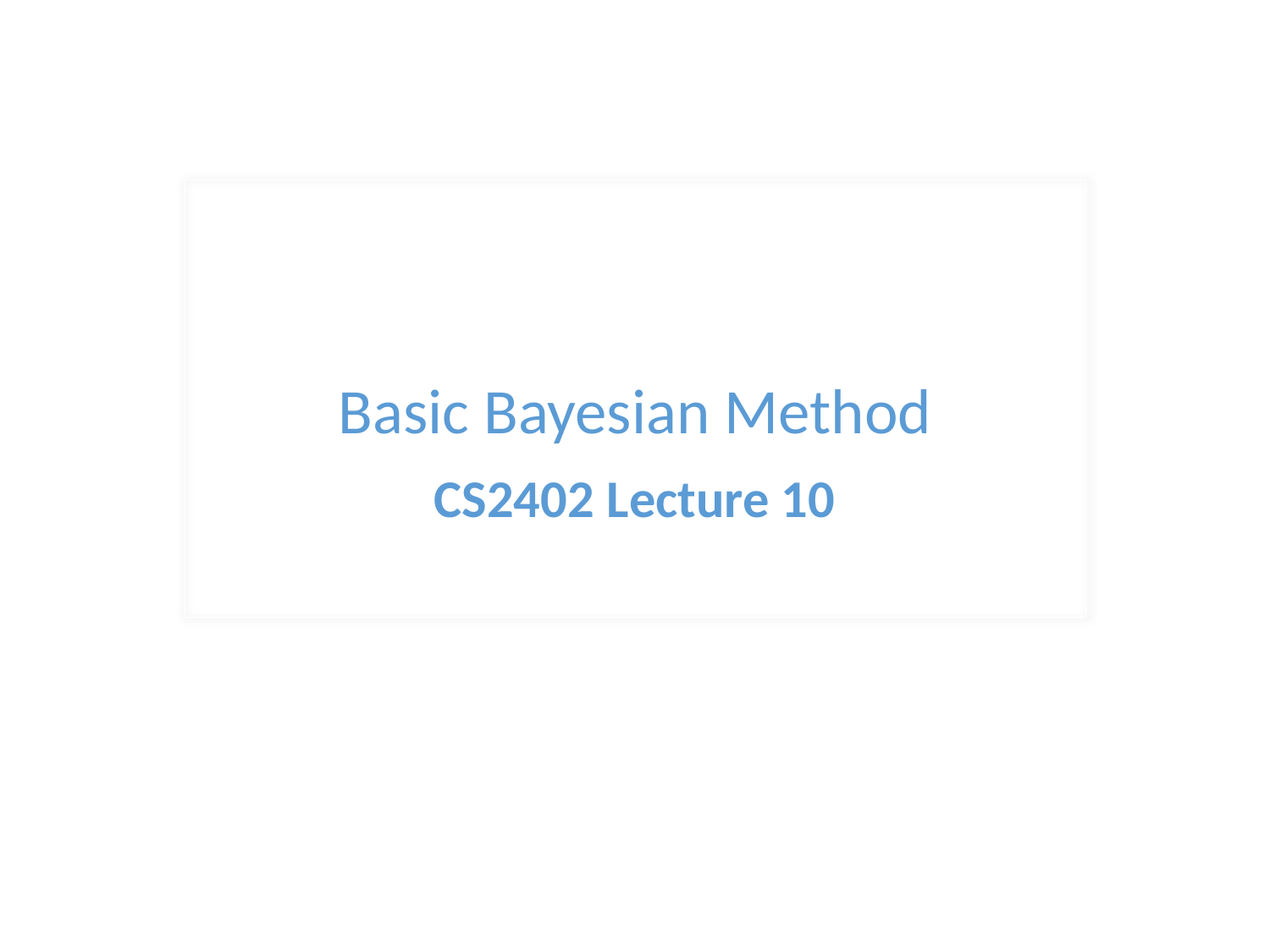

# Basic Bayesian Method
CS2402 Lecture 10
1